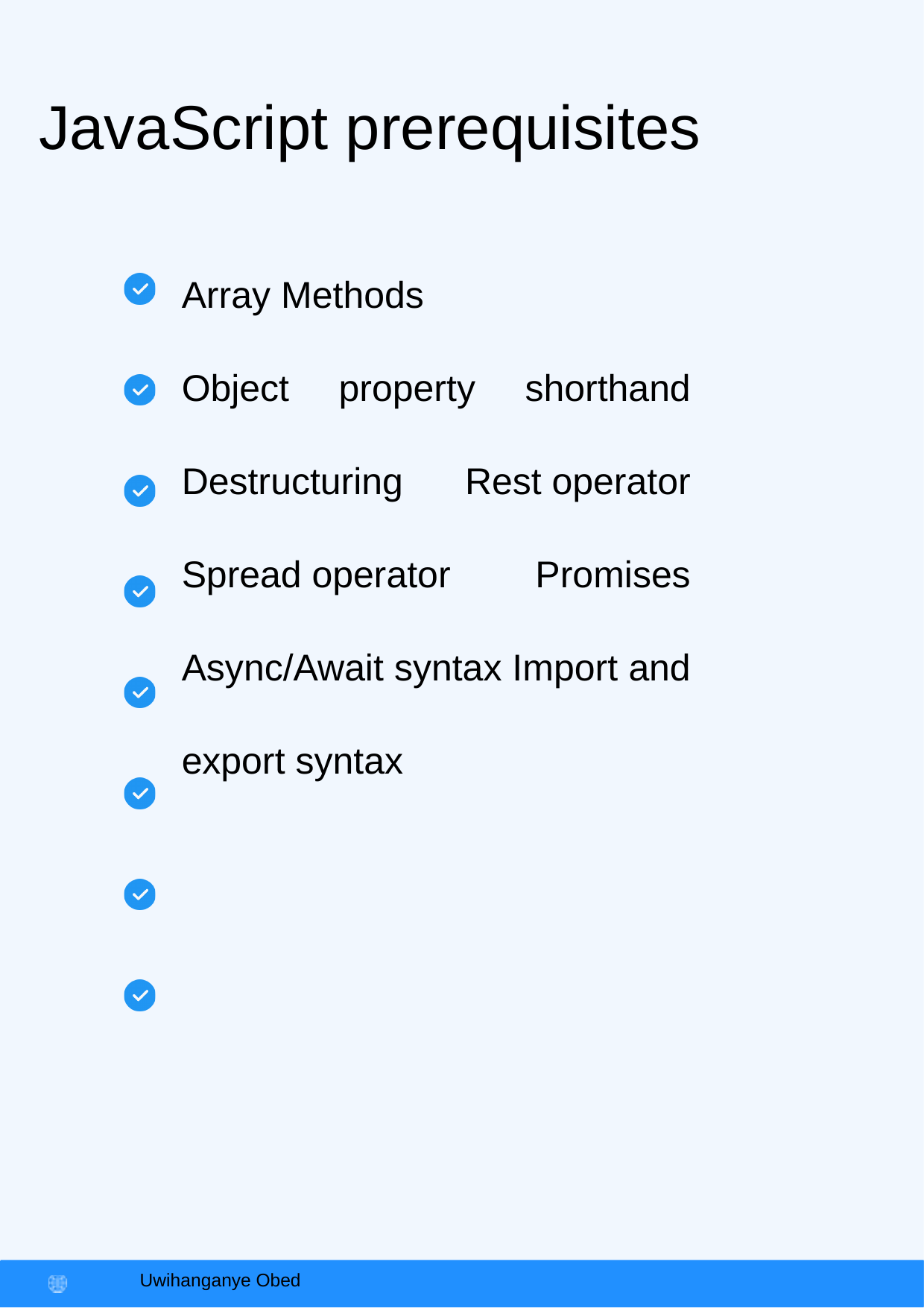

JavaScript prerequisites
Array Methods
Object property shorthand Destructuring Rest operator Spread operator Promises Async/Await syntax Import and export syntax

Uwihanganye Obed
https:
jsmastery.pro
JavaScript Mastery

//